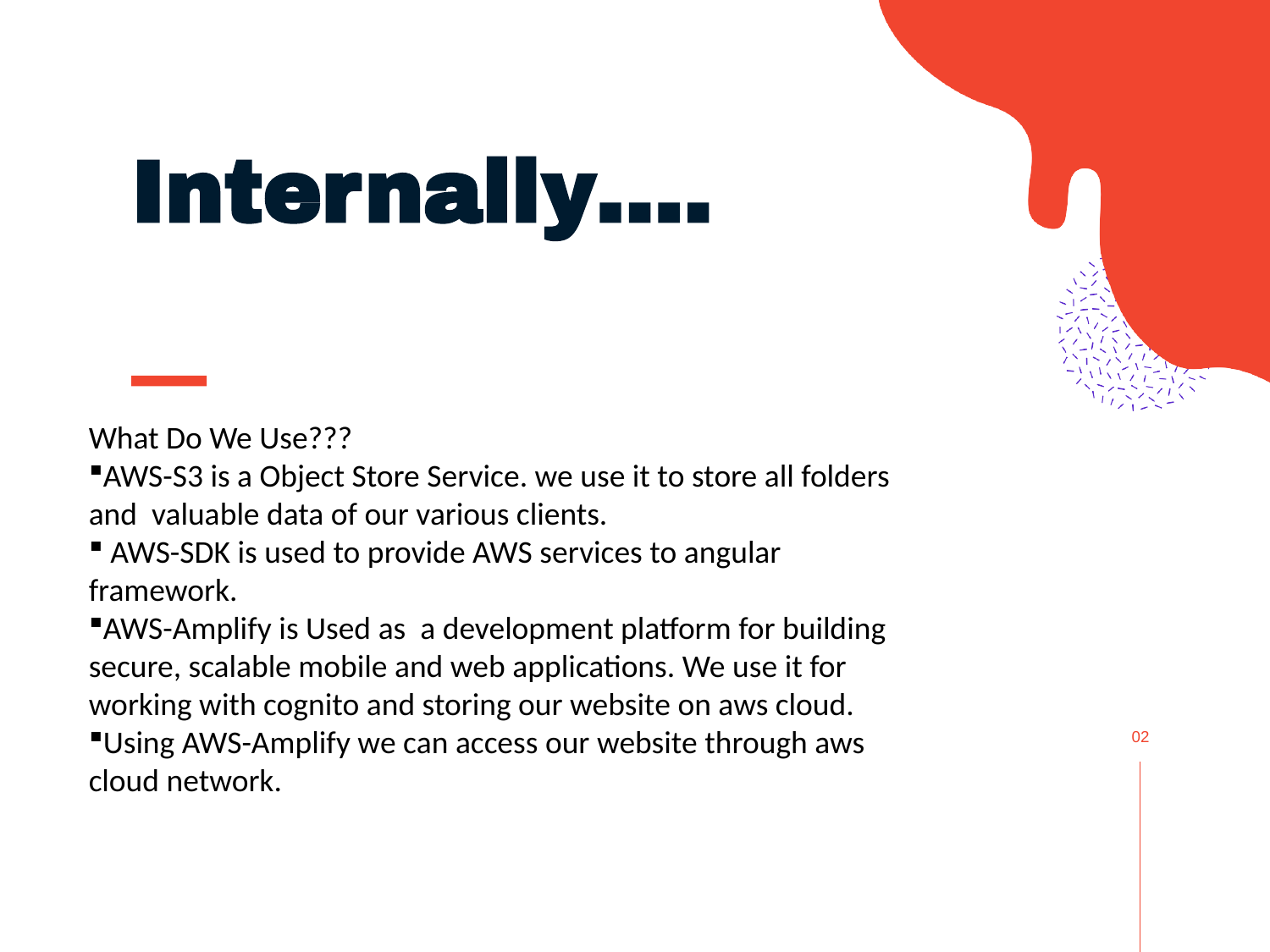

# Internally….

What Do We Use???
AWS-S3 is a Object Store Service. we use it to store all folders and  valuable data of our various clients.
 AWS-SDK is used to provide AWS services to angular framework.
AWS-Amplify is Used as  a development platform for building secure, scalable mobile and web applications. We use it for working with cognito and storing our website on aws cloud.
Using AWS-Amplify we can access our website through aws cloud network.
02